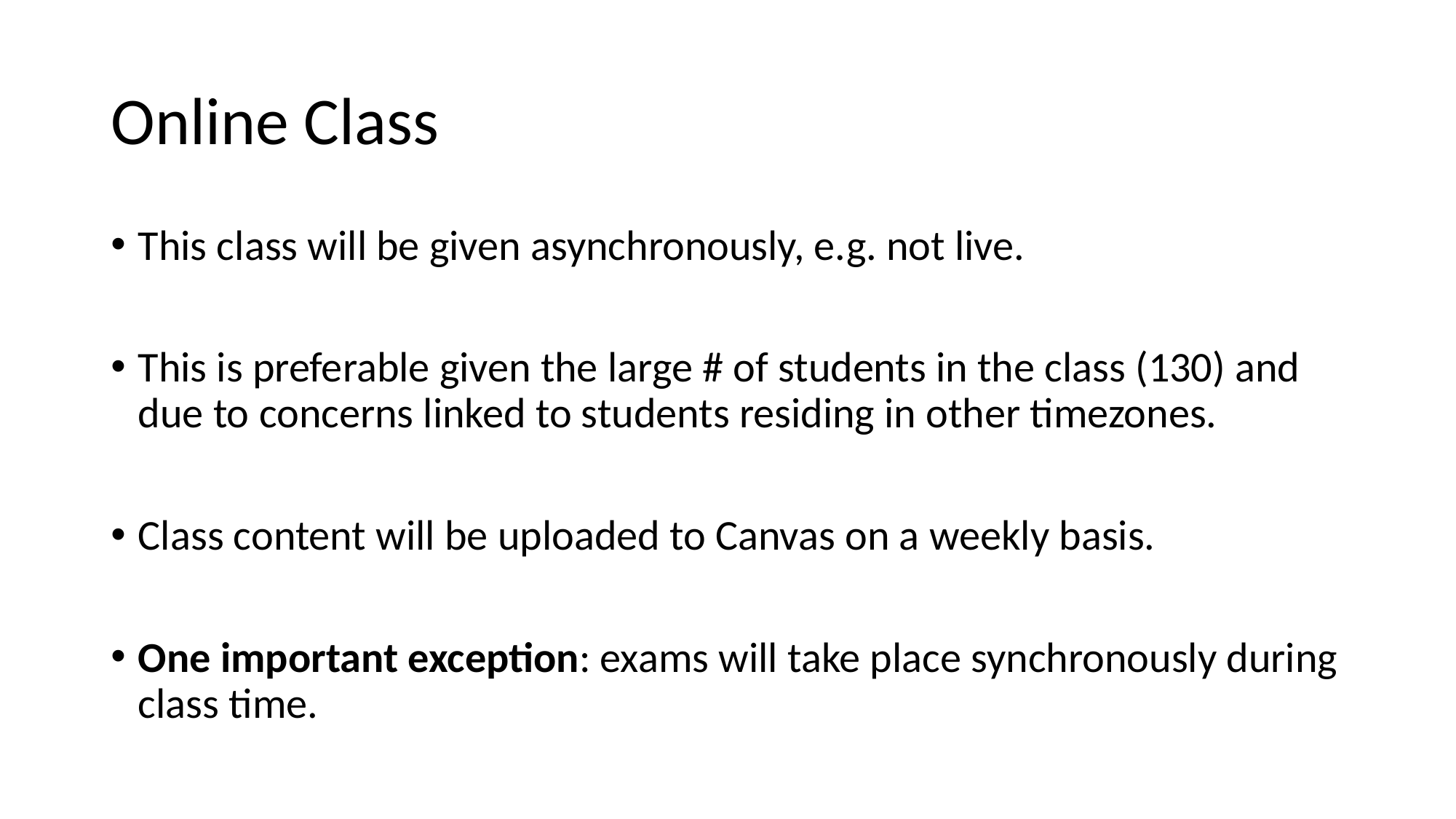

# Online Class
This class will be given asynchronously, e.g. not live.

This is preferable given the large # of students in the class (130) and due to concerns linked to students residing in other timezones.

Class content will be uploaded to Canvas on a weekly basis.

One important exception: exams will take place synchronously during class time.